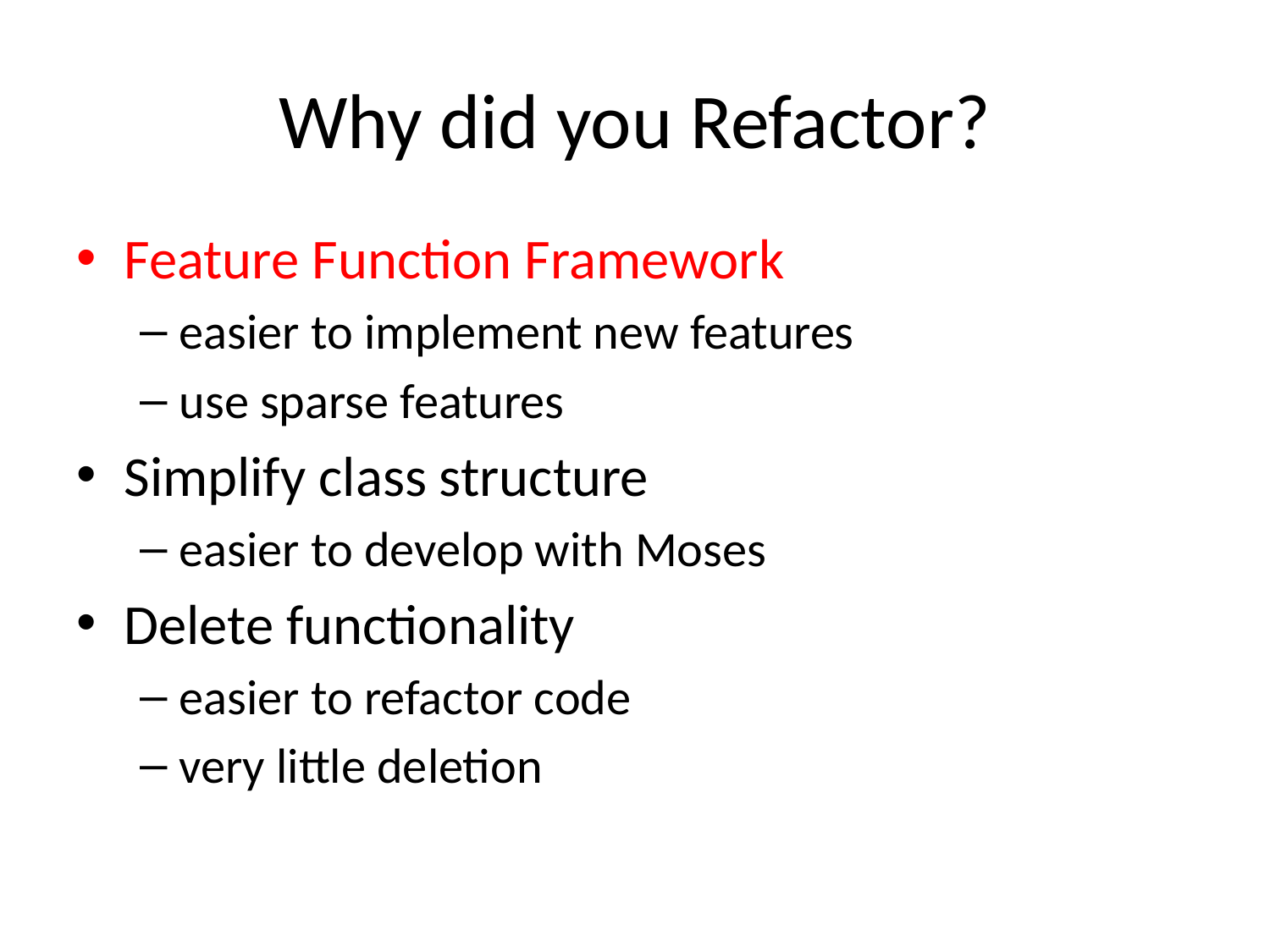

# Why did you Refactor?
Feature Function Framework
easier to implement new features
use sparse features
Simplify class structure
easier to develop with Moses
Delete functionality
easier to refactor code
very little deletion